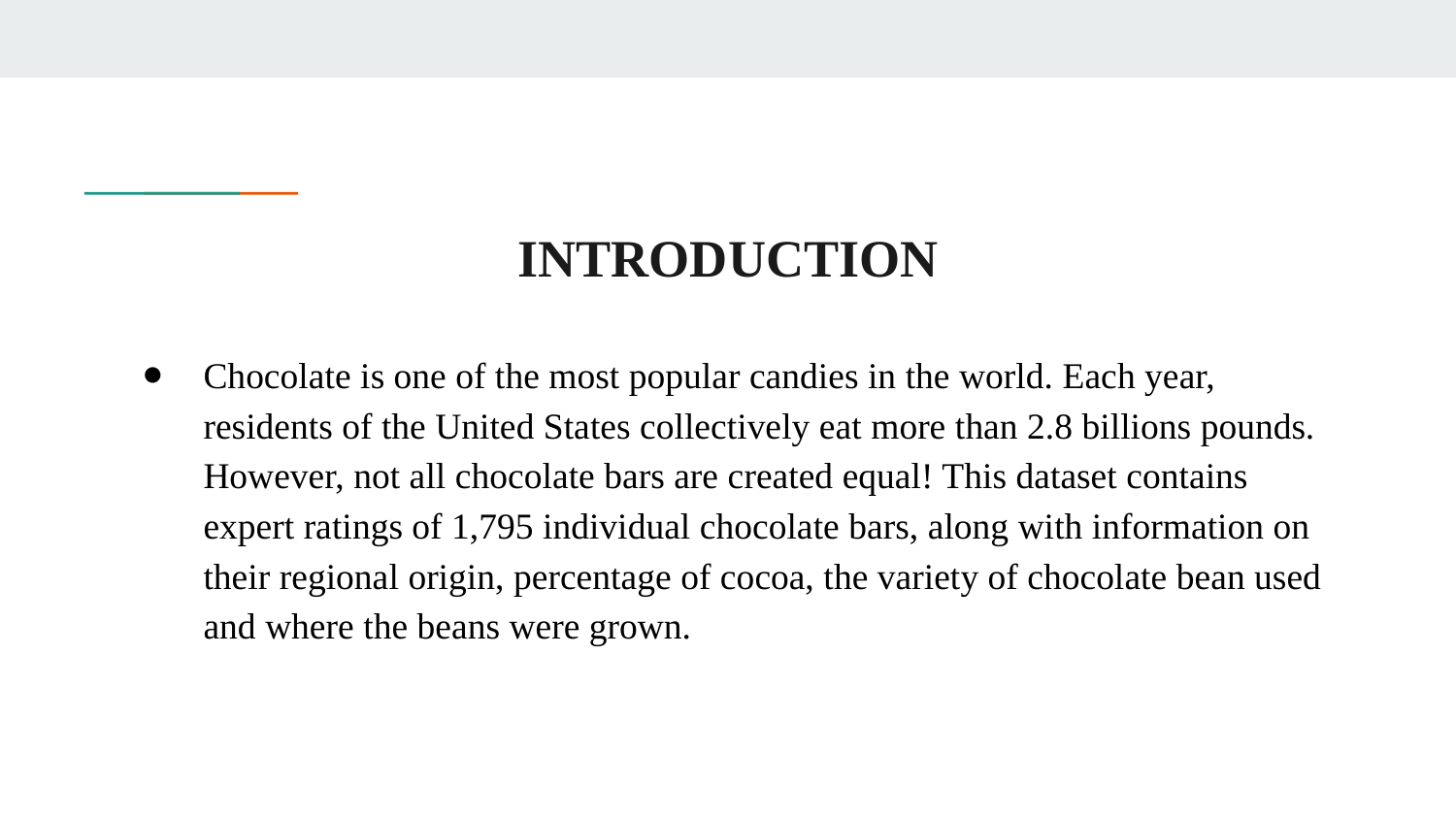

# INTRODUCTION
Chocolate is one of the most popular candies in the world. Each year, residents of the United States collectively eat more than 2.8 billions pounds. However, not all chocolate bars are created equal! This dataset contains expert ratings of 1,795 individual chocolate bars, along with information on their regional origin, percentage of cocoa, the variety of chocolate bean used and where the beans were grown.